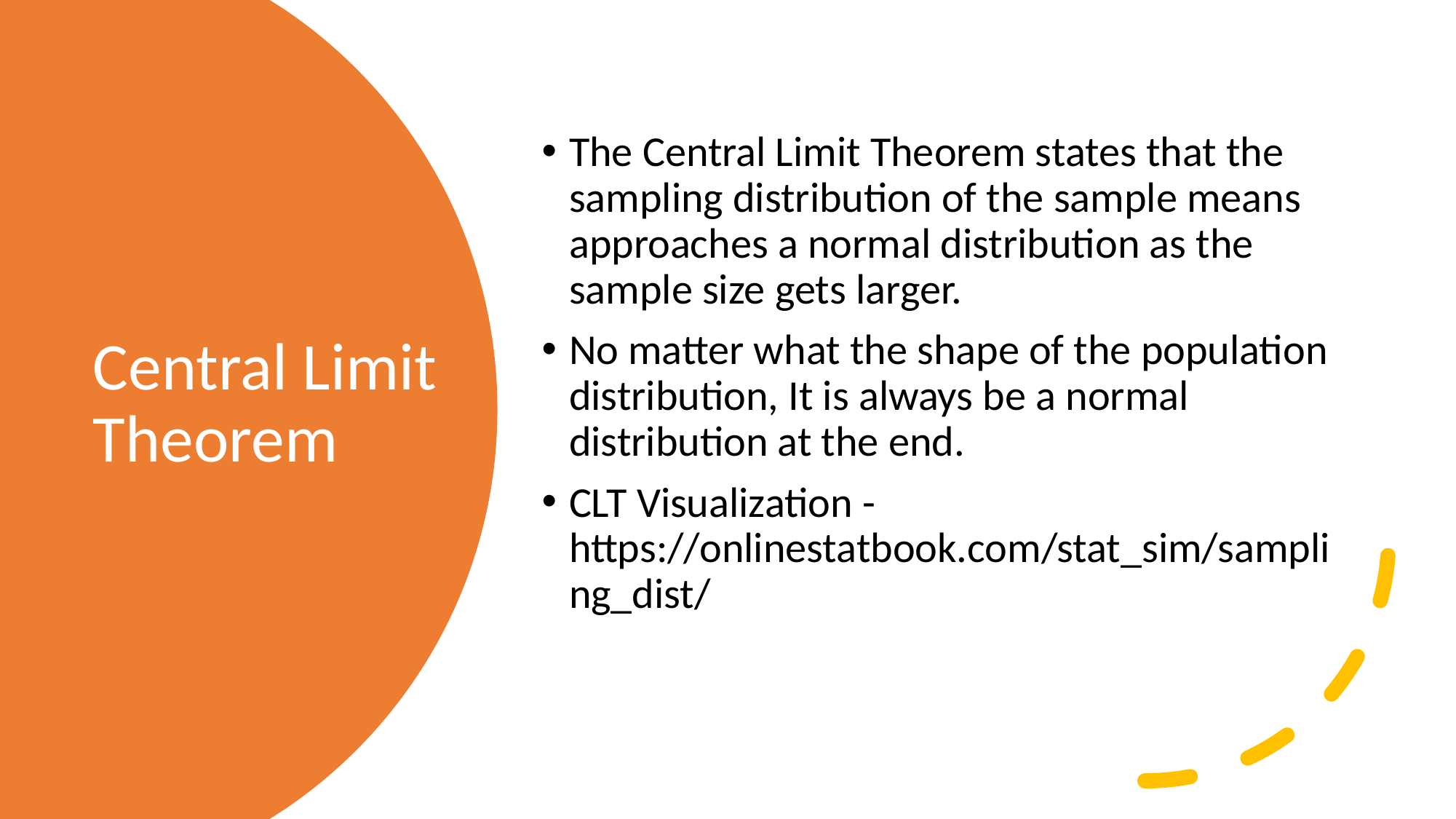

The Central Limit Theorem states that the sampling distribution of the sample means approaches a normal distribution as the sample size gets larger.
No matter what the shape of the population distribution, It is always be a normal distribution at the end.
CLT Visualization - https://onlinestatbook.com/stat_sim/sampling_dist/

# Central Limit Theorem